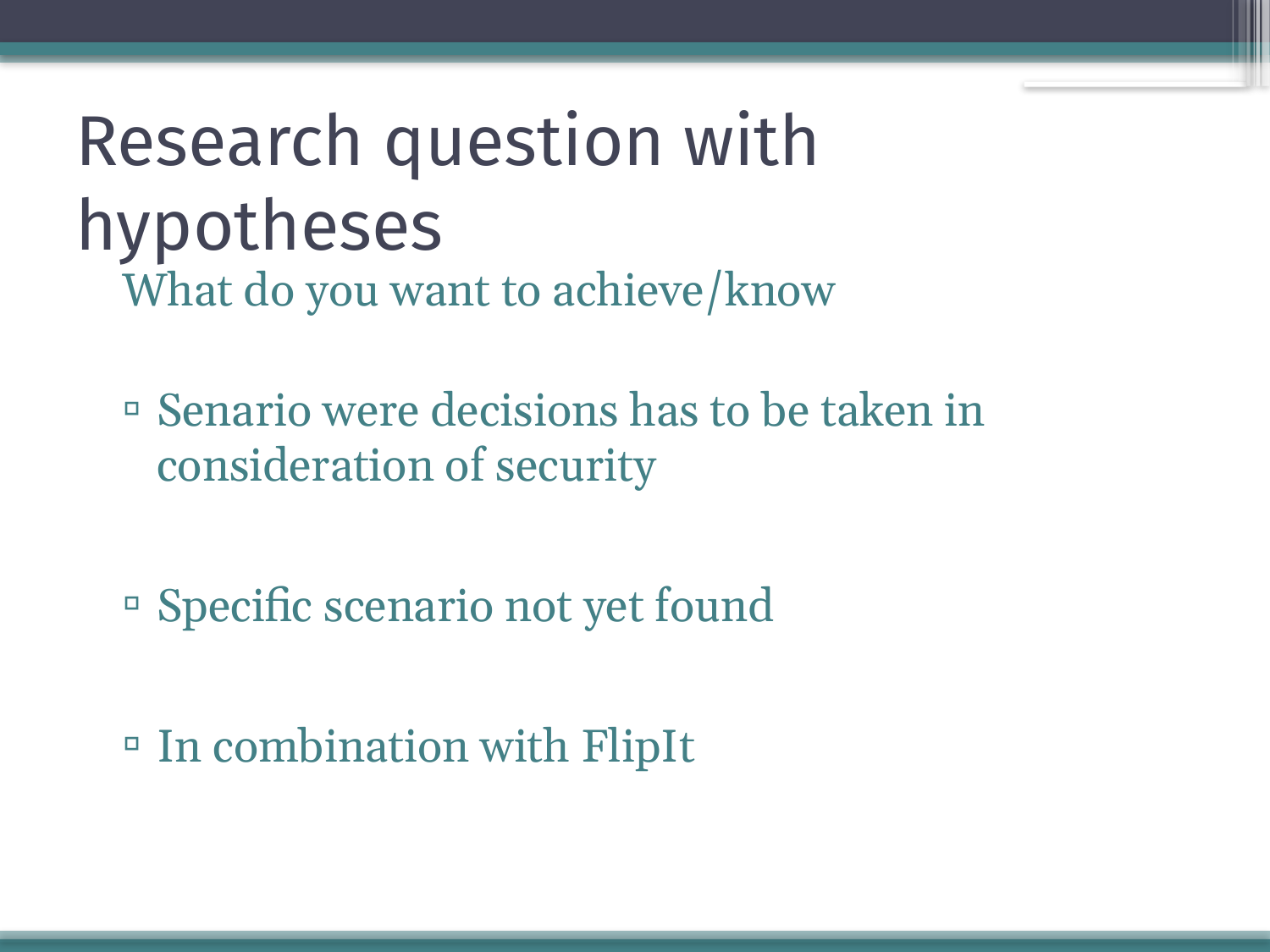

# Research question with hypotheses
What do you want to achieve/know

Senario were decisions has to be taken in consideration of security

Specific scenario not yet found

In combination with FlipIt